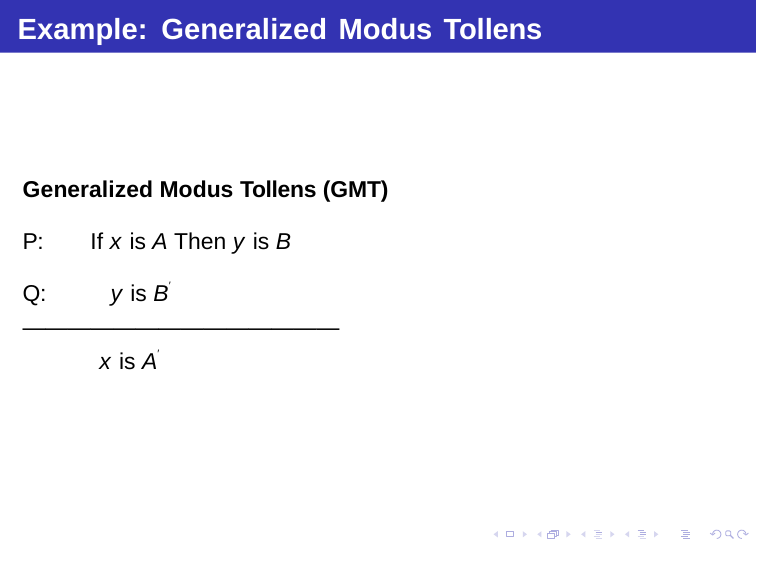

# Example: Generalized Modus Tollens
Generalized Modus Tollens (GMT)
P:	If x is A Then y is B
Q:	y is B′
——————————————
x is A′
Debasis Samanta (IIT Kharagpur)
Soft Computing Applications
15.01.2016
59 / 64